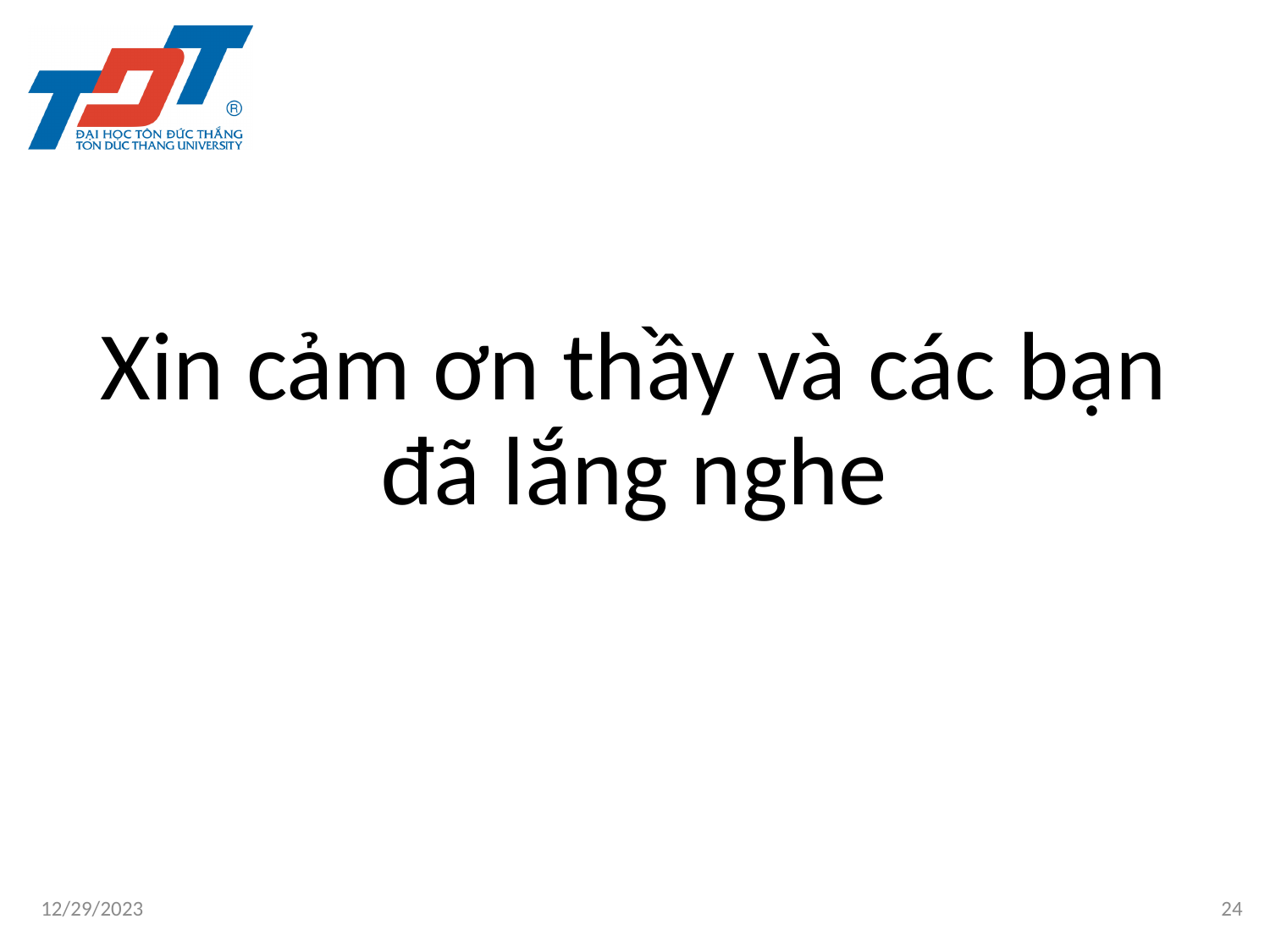

# Xin cảm ơn thầy và các bạn đã lắng nghe
12/29/2023
24